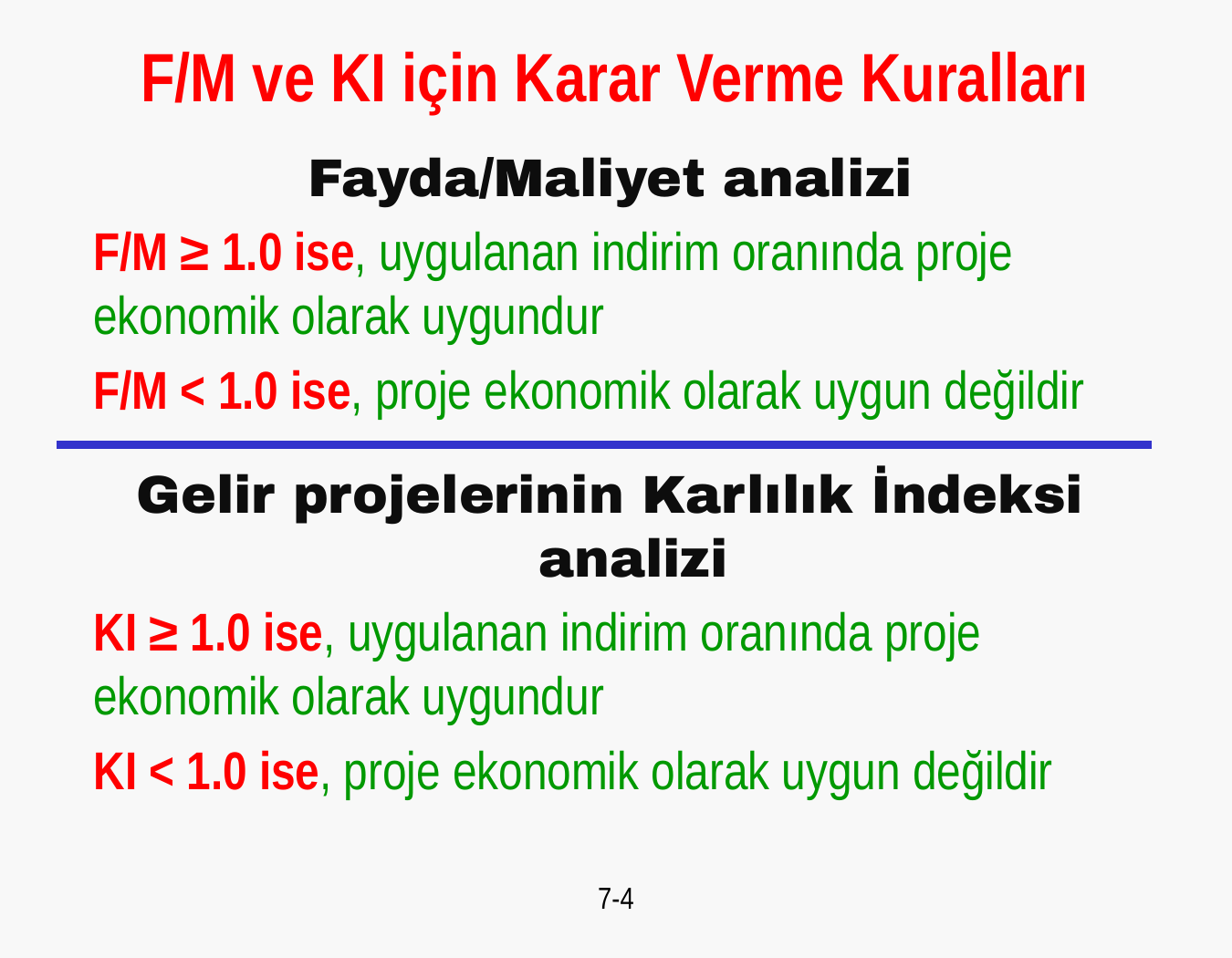

# F/M ve KI için Karar Verme Kuralları
Fayda/Maliyet analizi
	F/M ≥ 1.0 ise, uygulanan indirim oranında proje ekonomik olarak uygundur
	F/M < 1.0 ise, proje ekonomik olarak uygun değildir

Gelir projelerinin Karlılık İndeksi analizi
	KI ≥ 1.0 ise, uygulanan indirim oranında proje ekonomik olarak uygundur
	KI < 1.0 ise, proje ekonomik olarak uygun değildir

7-4